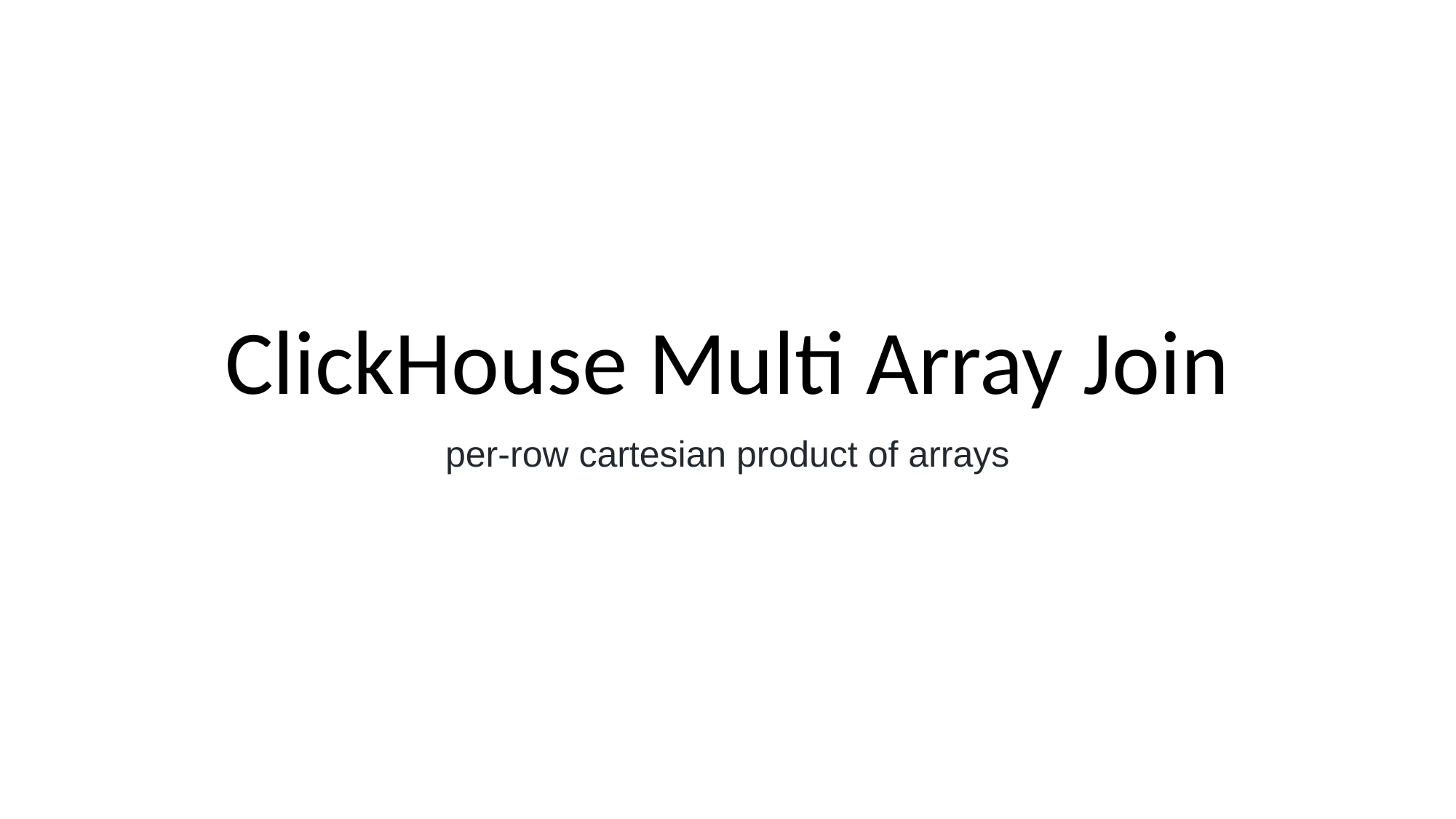

# ClickHouse Multi Array Join
per-row cartesian product of arrays